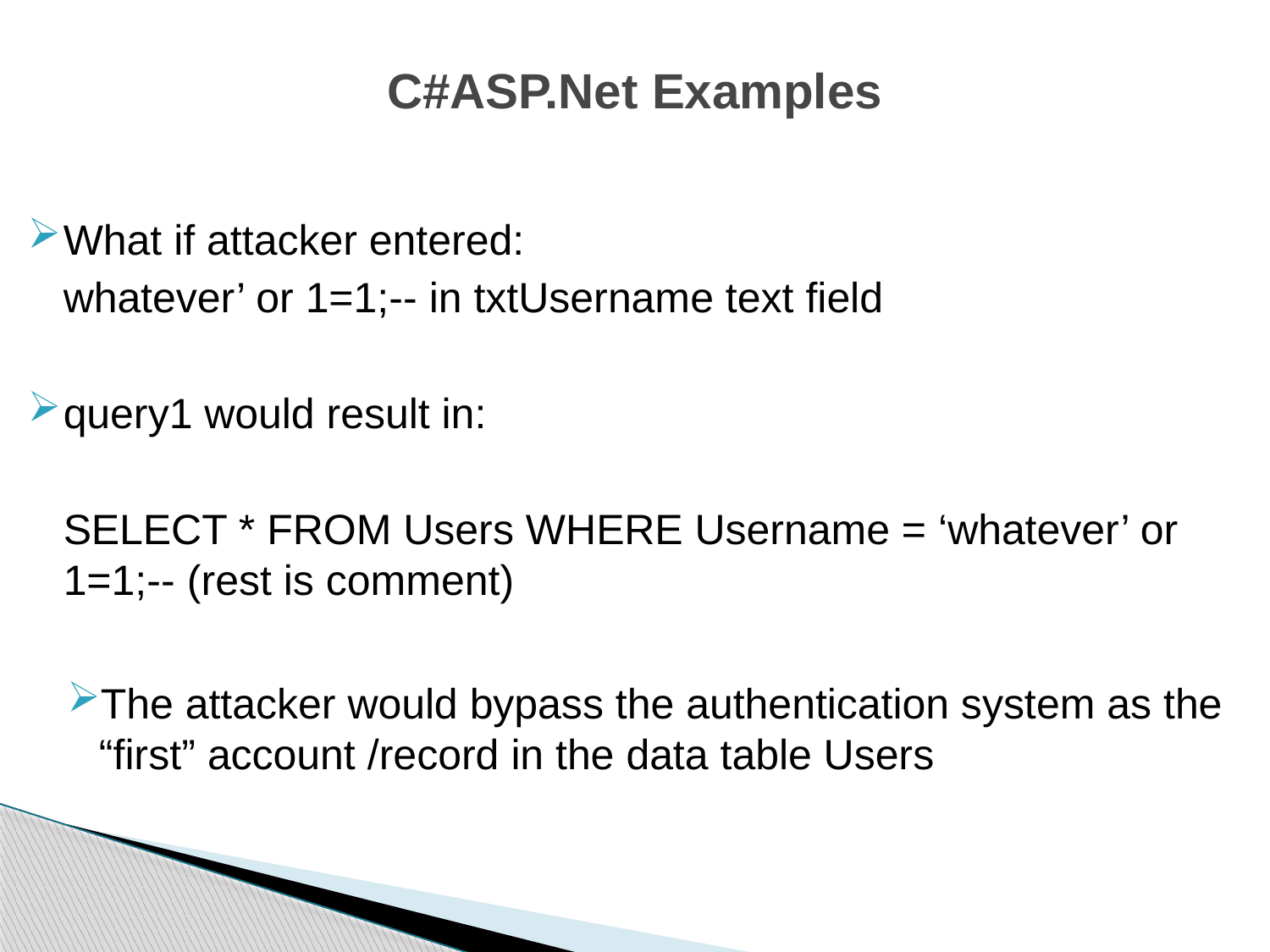

# C#ASP.Net Examples

What if attacker entered:
	whatever’ or 1=1;-- in txtUsername text field

query1 would result in:

	SELECT * FROM Users WHERE Username = ‘whatever’ or 1=1;-- (rest is comment)

The attacker would bypass the authentication system as the “first” account /record in the data table Users